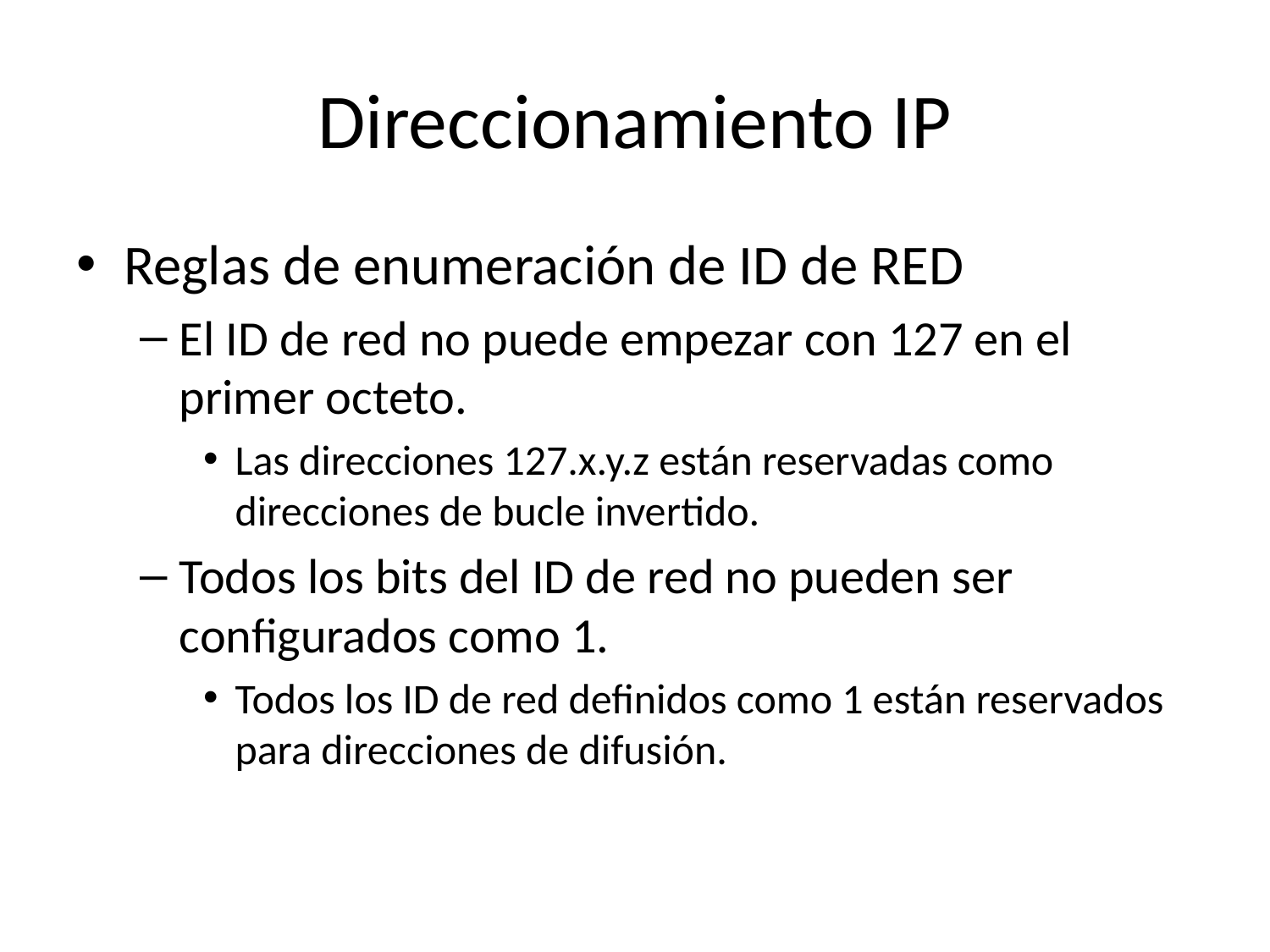

# Direccionamiento IP
Reglas de enumeración de ID de RED
El ID de red no puede empezar con 127 en el primer octeto.
Las direcciones 127.x.y.z están reservadas como direcciones de bucle invertido.
Todos los bits del ID de red no pueden ser configurados como 1.
Todos los ID de red definidos como 1 están reservados para direcciones de difusión.